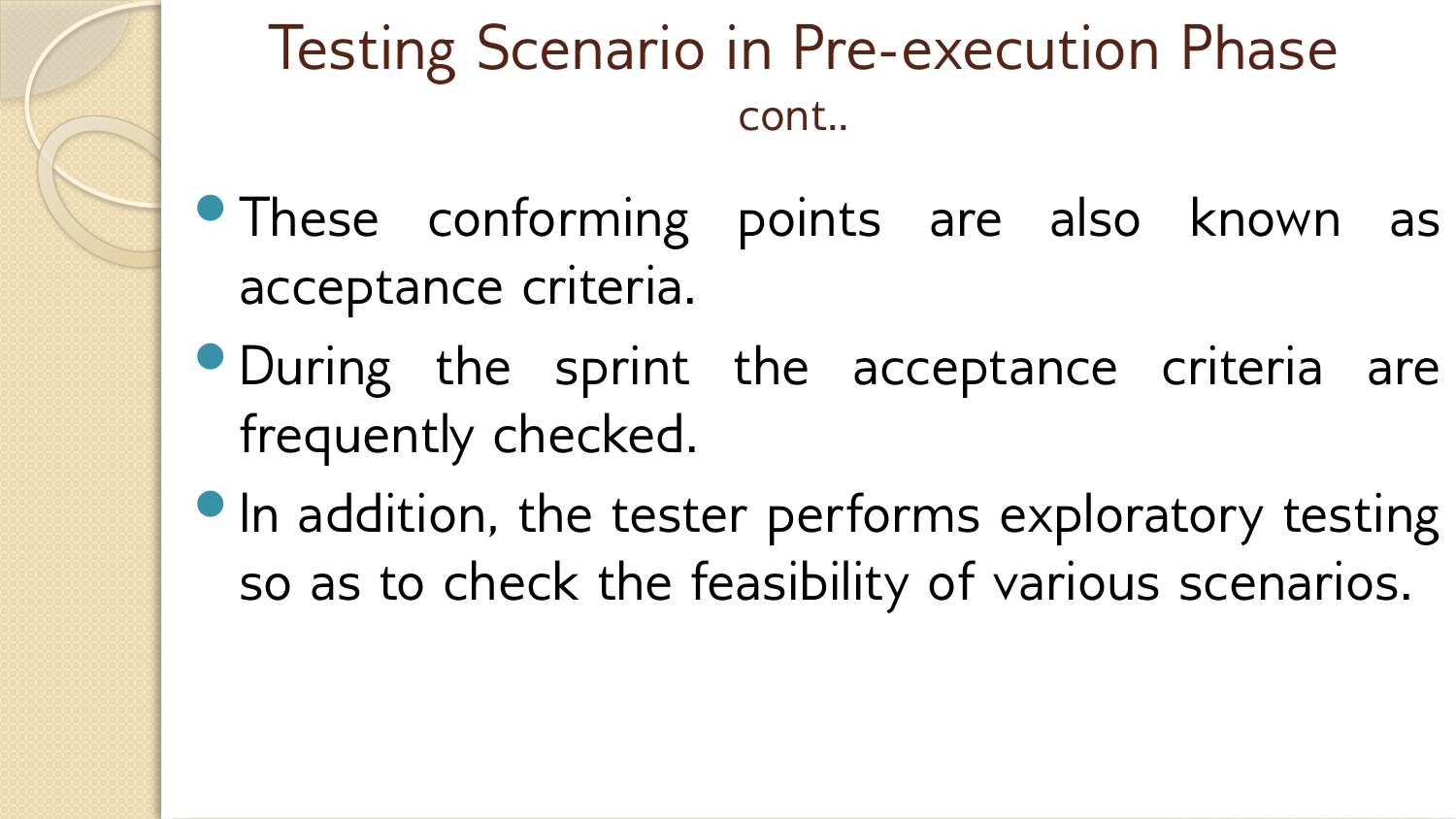

# Testing Scenario in Pre-execution Phase  cont..
These conforming points are also known as acceptance criteria.
During the sprint the acceptance criteria are frequently checked.
In addition, the tester performs exploratory testing so as to check the feasibility of various scenarios.